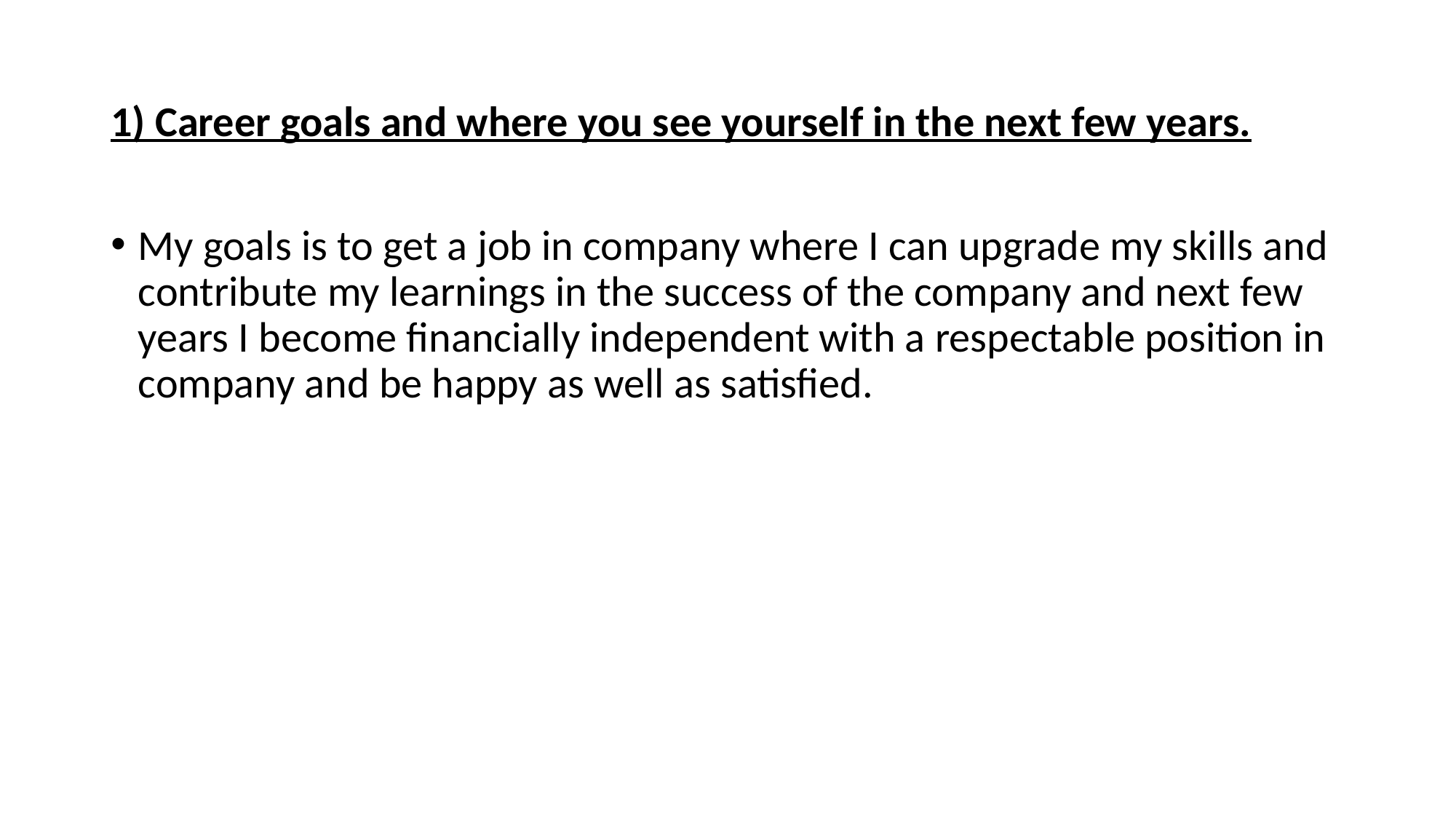

# 1) Career goals and where you see yourself in the next few years.
My goals is to get a job in company where I can upgrade my skills and contribute my learnings in the success of the company and next few years I become financially independent with a respectable position in company and be happy as well as satisfied.